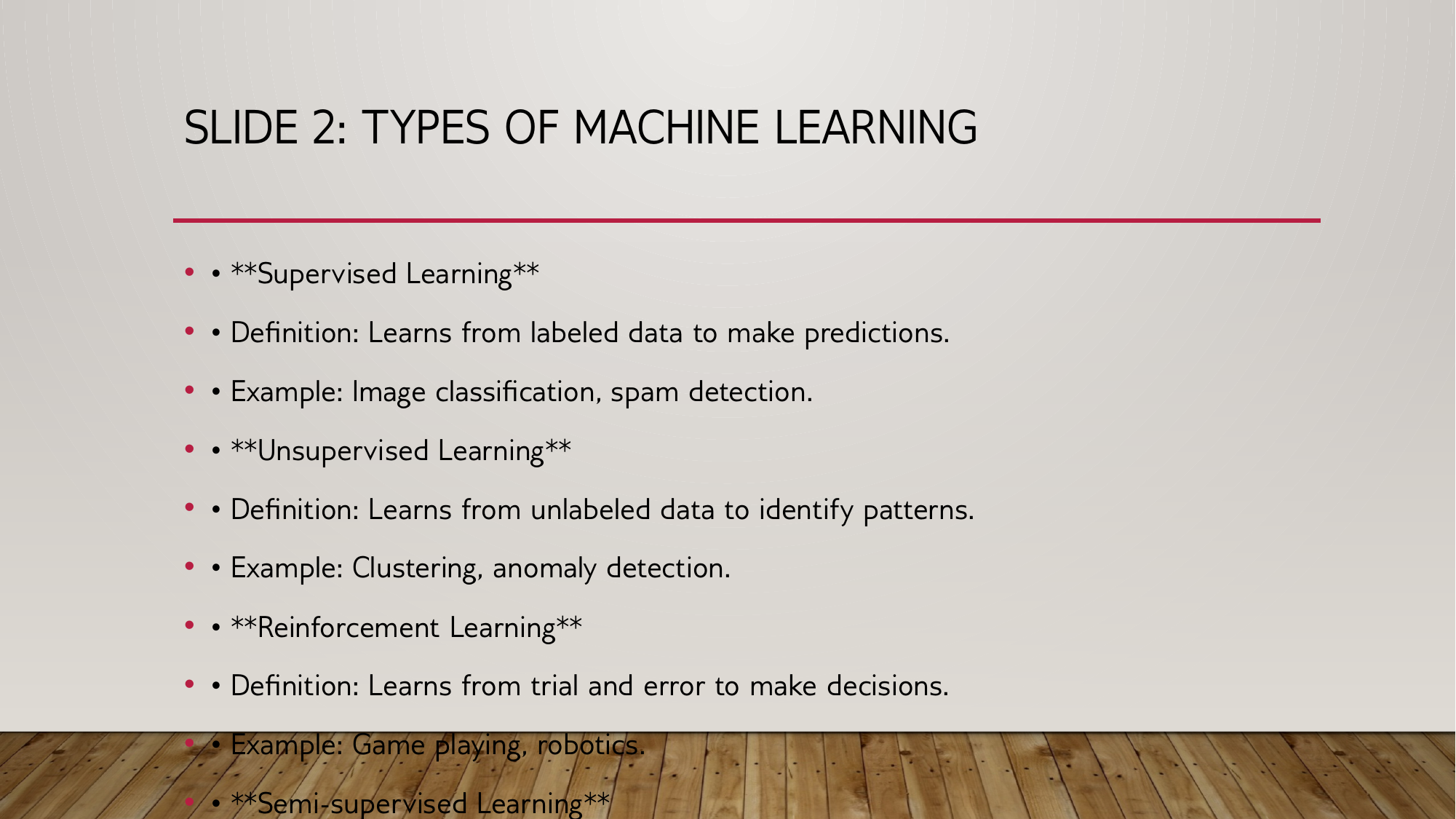

# Slide 2: Types of Machine Learning
• **Supervised Learning**
• Definition: Learns from labeled data to make predictions.
• Example: Image classification, spam detection.
• **Unsupervised Learning**
• Definition: Learns from unlabeled data to identify patterns.
• Example: Clustering, anomaly detection.
• **Reinforcement Learning**
• Definition: Learns from trial and error to make decisions.
• Example: Game playing, robotics.
• **Semi-supervised Learning**
• Definition: Combines labeled and unlabeled data for learning.
• Example: Image classification with some labeled data.